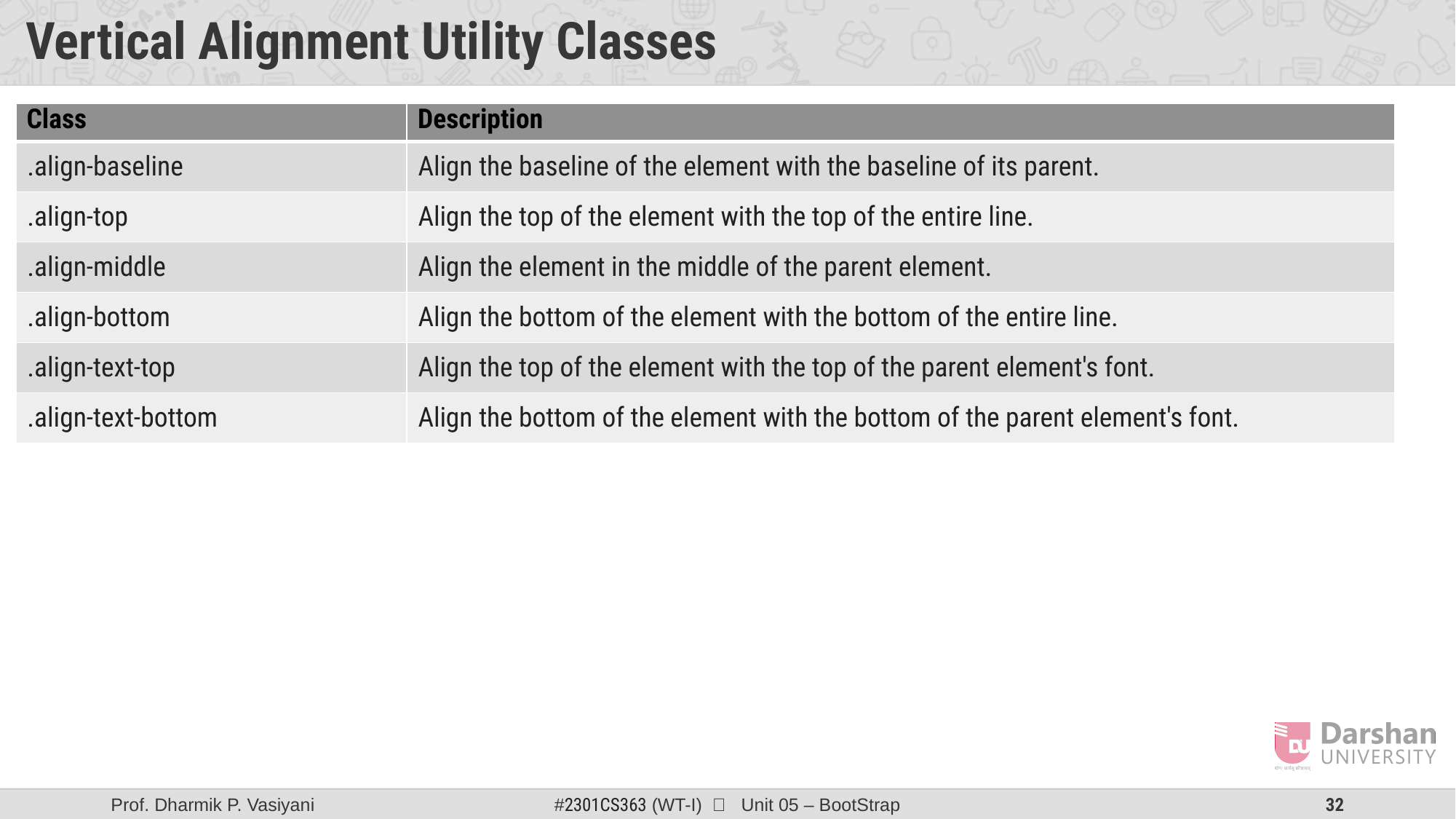

# Vertical Alignment Utility Classes
| Class | Description |
| --- | --- |
| .align-baseline | Align the baseline of the element with the baseline of its parent. |
| .align-top | Align the top of the element with the top of the entire line. |
| .align-middle | Align the element in the middle of the parent element. |
| .align-bottom | Align the bottom of the element with the bottom of the entire line. |
| .align-text-top | Align the top of the element with the top of the parent element's font. |
| .align-text-bottom | Align the bottom of the element with the bottom of the parent element's font. |